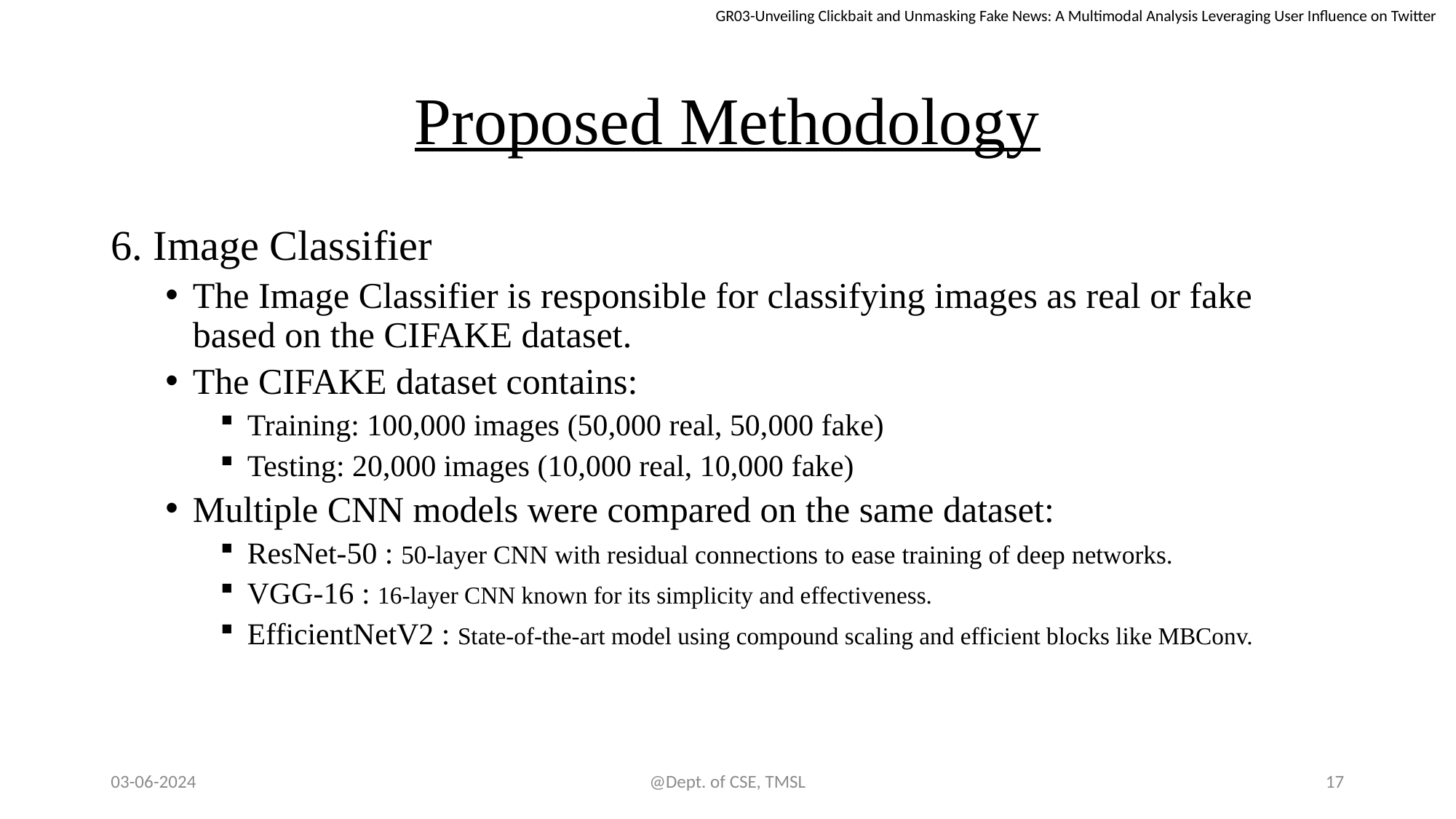

GR03-Unveiling Clickbait and Unmasking Fake News: A Multimodal Analysis Leveraging User Influence on Twitter
# Proposed Methodology
6. Image Classifier
The Image Classifier is responsible for classifying images as real or fake based on the CIFAKE dataset.
The CIFAKE dataset contains:
Training: 100,000 images (50,000 real, 50,000 fake)
Testing: 20,000 images (10,000 real, 10,000 fake)
Multiple CNN models were compared on the same dataset:
ResNet-50 : 50-layer CNN with residual connections to ease training of deep networks.
VGG-16 : 16-layer CNN known for its simplicity and effectiveness.
EfficientNetV2 : State-of-the-art model using compound scaling and efficient blocks like MBConv.
03-06-2024
@Dept. of CSE, TMSL
17